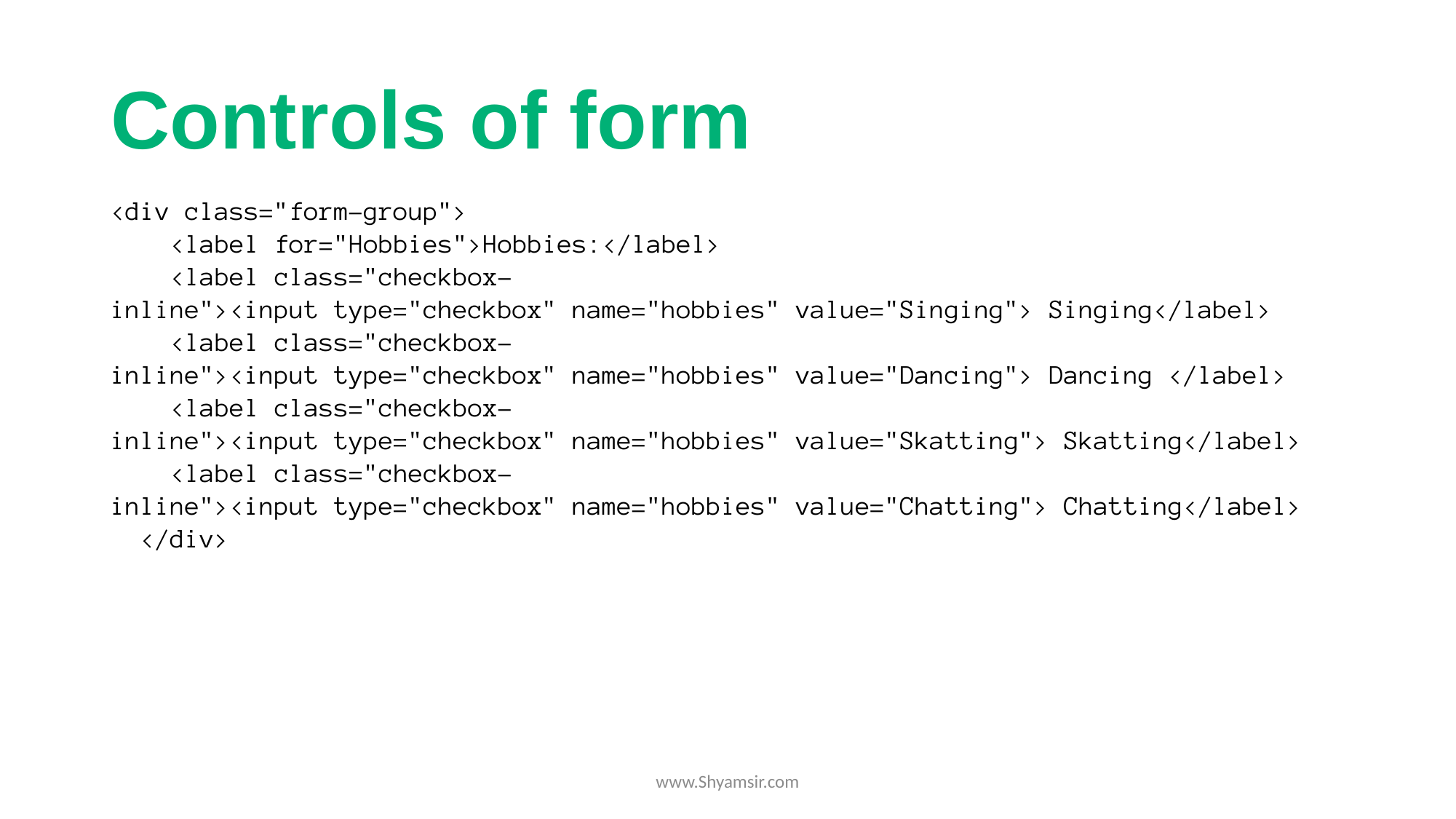

# Controls of form
<div class="form-group">
    <label for="Hobbies">Hobbies:</label>
    <label class="checkbox-inline"><input type="checkbox" name="hobbies" value="Singing"> Singing</label>
    <label class="checkbox-inline"><input type="checkbox" name="hobbies" value="Dancing"> Dancing </label>
    <label class="checkbox-inline"><input type="checkbox" name="hobbies" value="Skatting"> Skatting</label>
    <label class="checkbox-inline"><input type="checkbox" name="hobbies" value="Chatting"> Chatting</label>
  </div>
www.Shyamsir.com